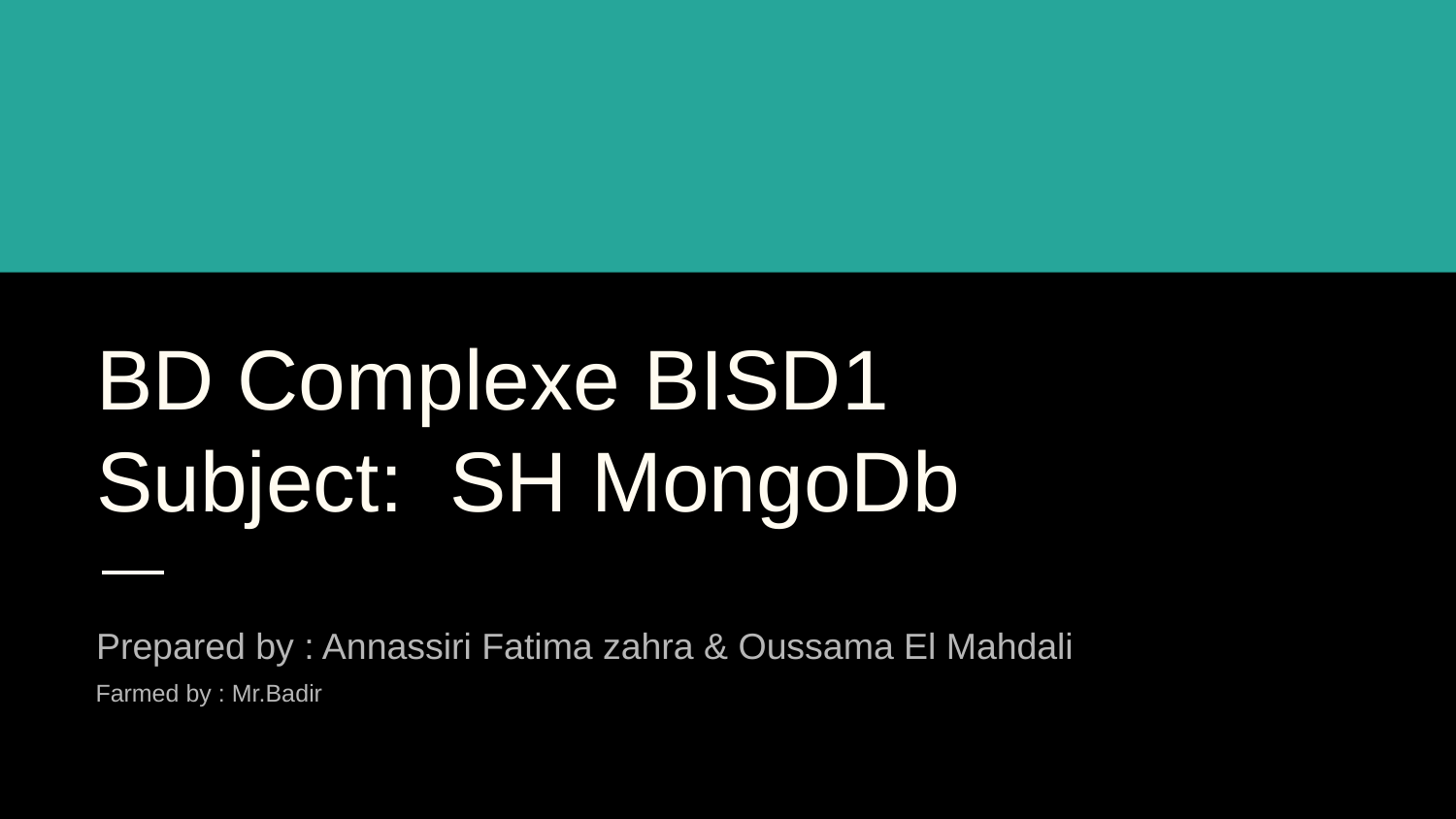

# BD Complexe BISD1
Subject:  SH MongoDb
Prepared by : Annassiri Fatima zahra & Oussama El Mahdali
Farmed by : Mr.Badir